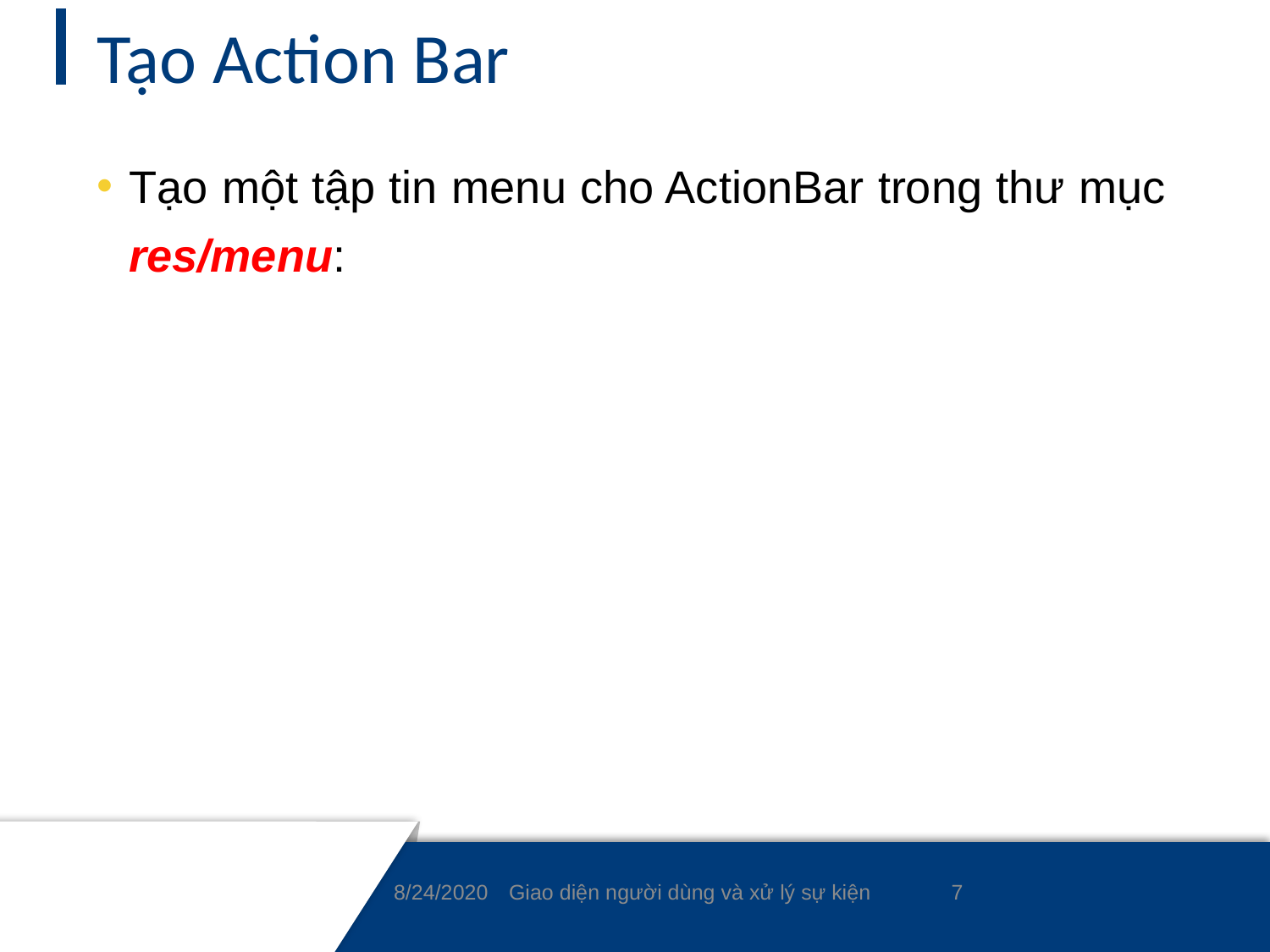

# Tạo Action Bar
Tạo một tập tin menu cho ActionBar trong thư mục res/menu:

7
8/24/2020
Giao diện người dùng và xử lý sự kiện